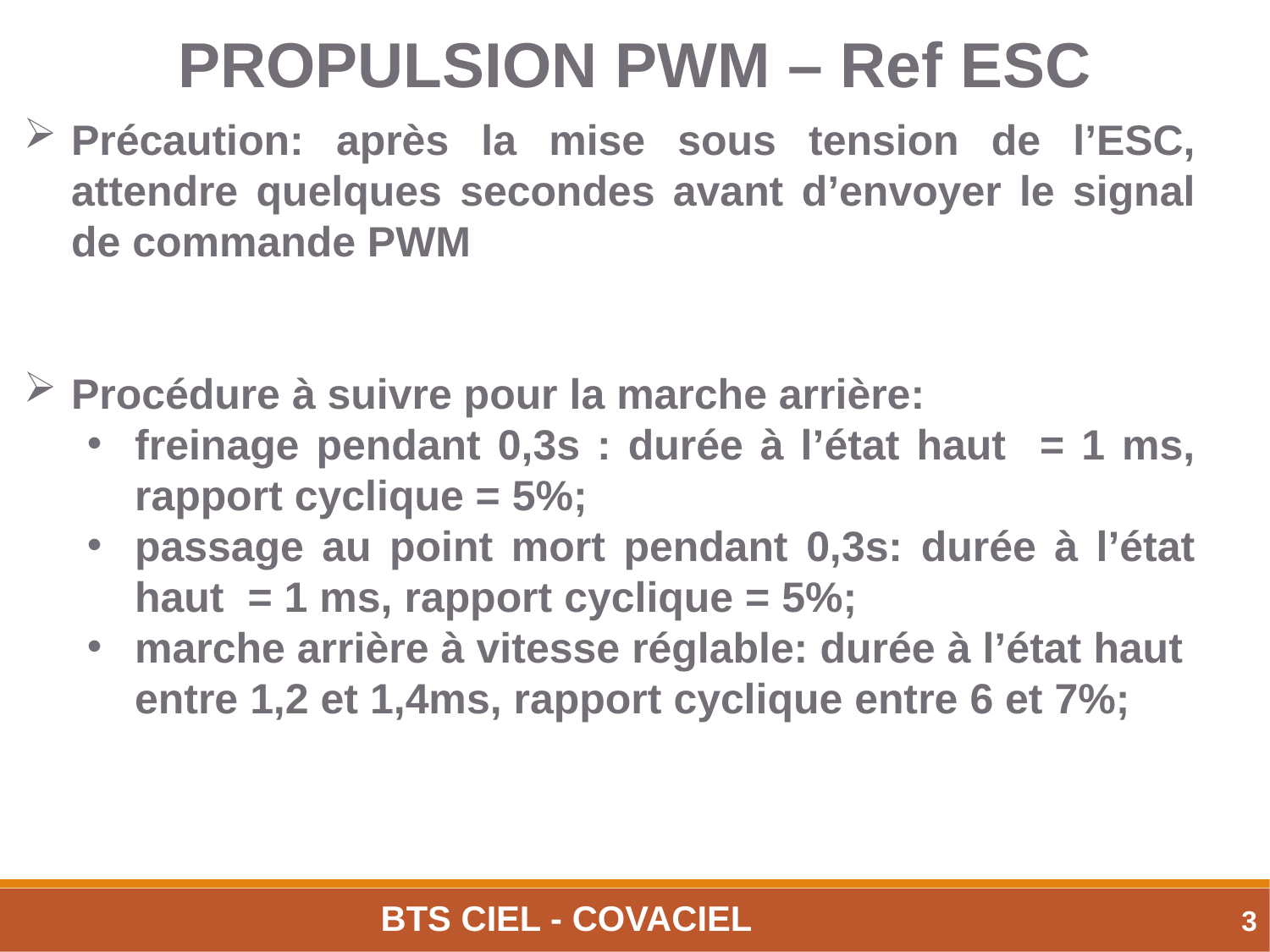

PROPULSION PWM – Ref ESC
Précaution: après la mise sous tension de l’ESC, attendre quelques secondes avant d’envoyer le signal de commande PWM

Procédure à suivre pour la marche arrière:
freinage pendant 0,3s : durée à l’état haut  = 1 ms, rapport cyclique = 5%;
passage au point mort pendant 0,3s: durée à l’état haut  = 1 ms, rapport cyclique = 5%;
marche arrière à vitesse réglable: durée à l’état haut  entre 1,2 et 1,4ms, rapport cyclique entre 6 et 7%;

BTS CIEL - covaCIEL
3